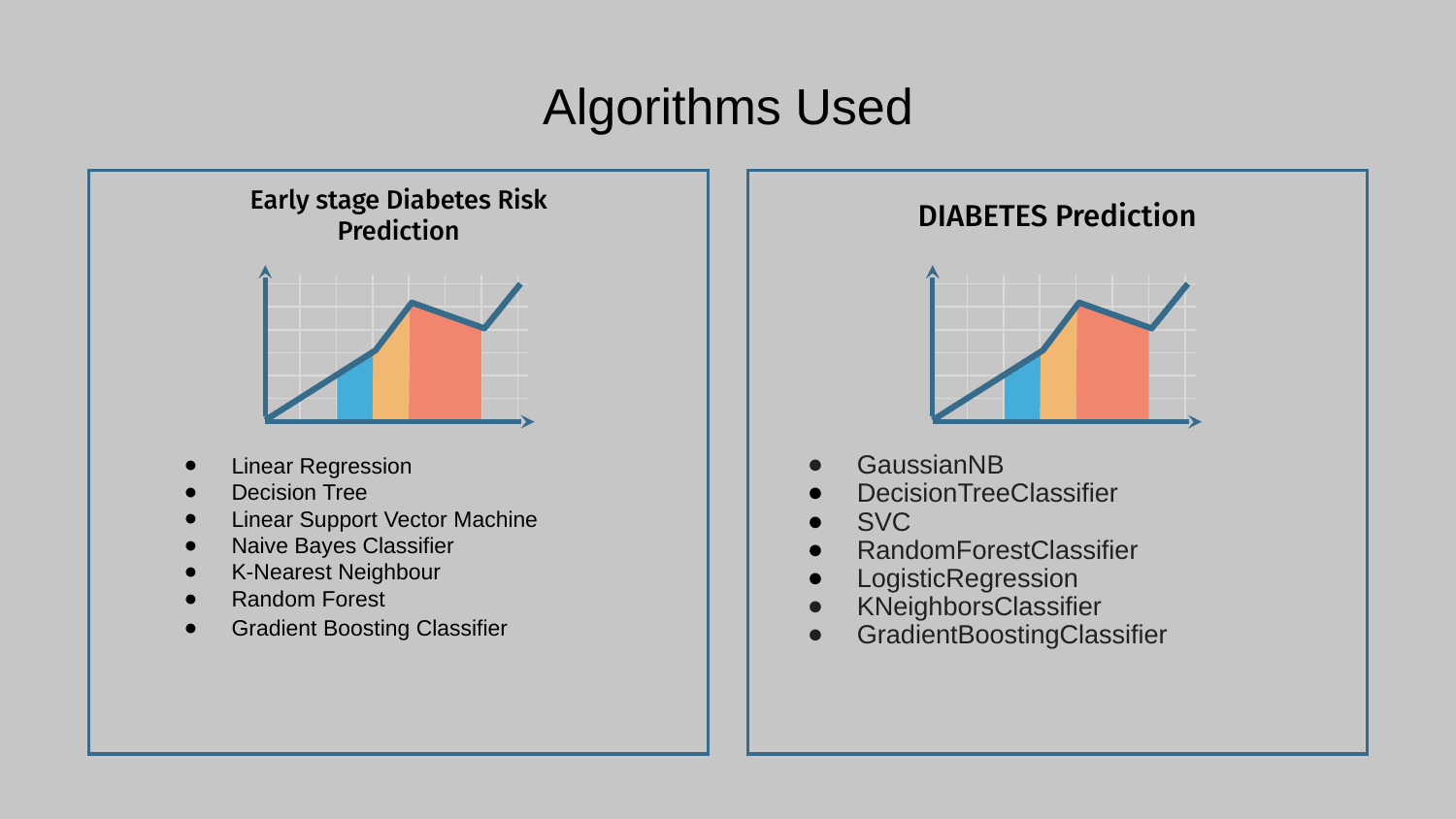

Algorithms Used

Early stage Diabetes Risk Prediction
DIABETES Prediction

Linear Regression
Decision Tree
Linear Support Vector Machine
Naive Bayes Classifier
K-Nearest Neighbour
Random Forest
Gradient Boosting Classifier
GaussianNB
DecisionTreeClassifier
SVC
RandomForestClassifier
LogisticRegression
KNeighborsClassifier
GradientBoostingClassifier